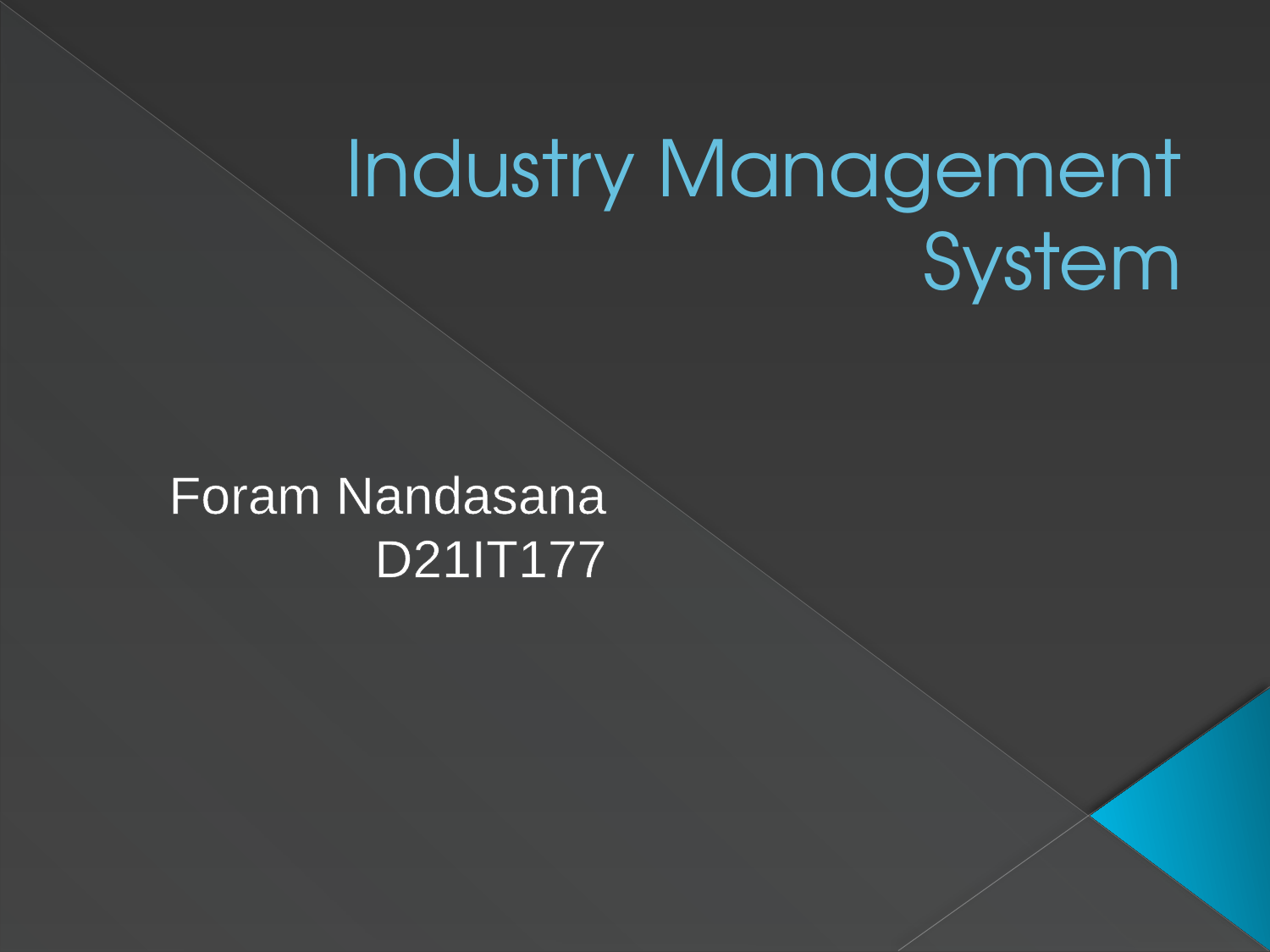

# Industry Management System
Foram Nandasana
D21IT177